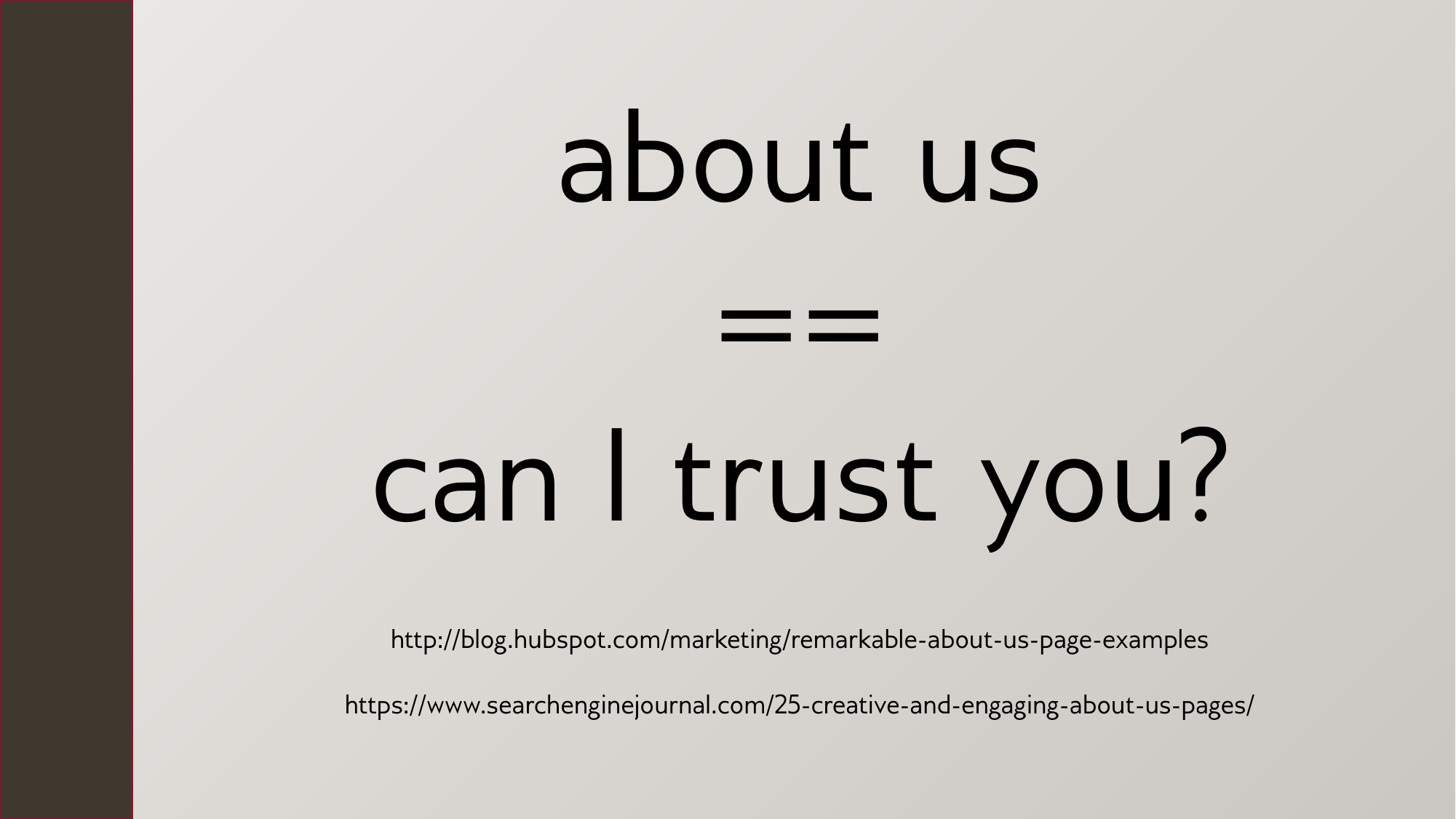

about us
==
can I trust you?
http://blog.hubspot.com/marketing/remarkable-about-us-page-examples

https://www.searchenginejournal.com/25-creative-and-engaging-about-us-pages/